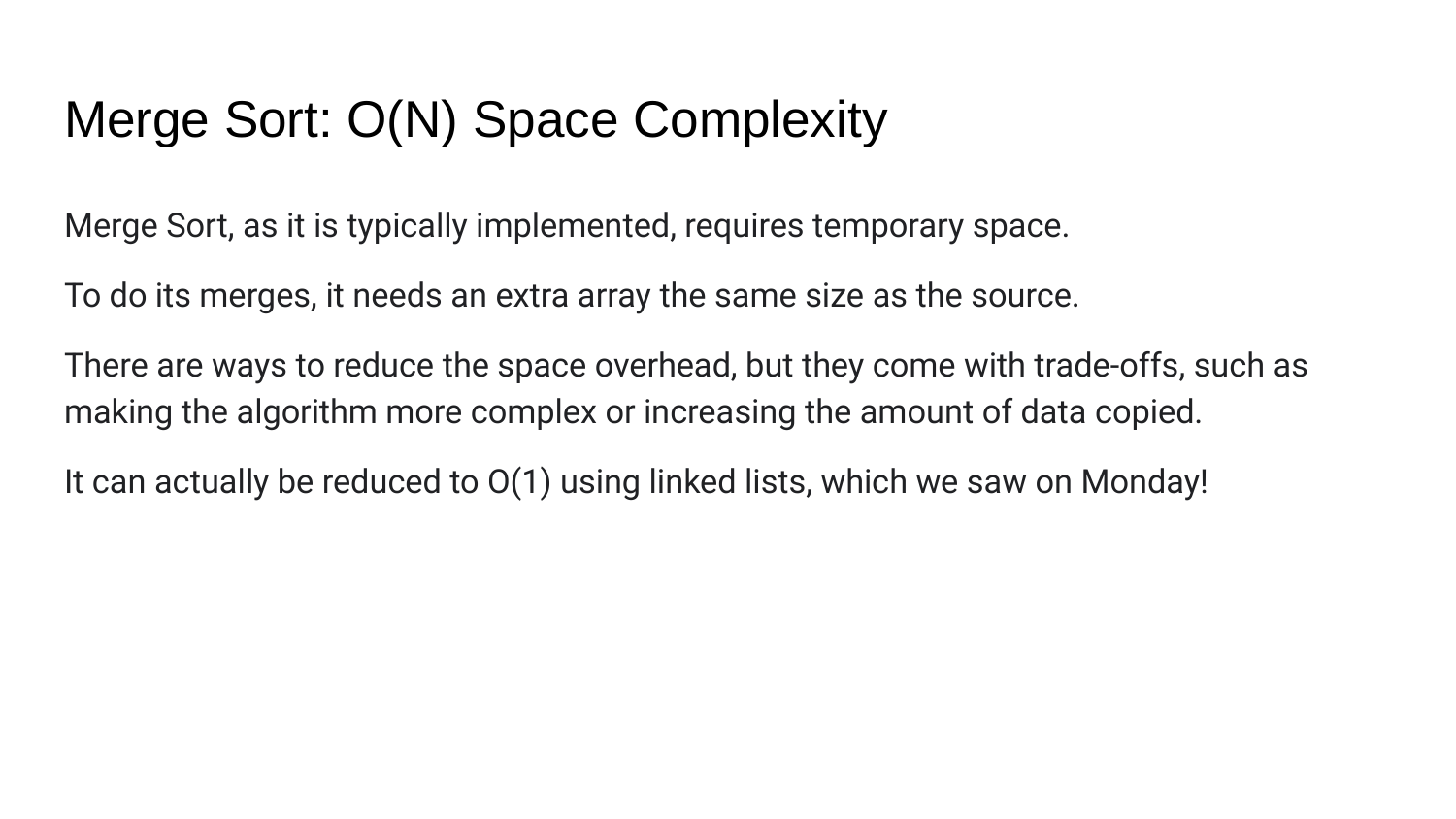

# Merge Sort: O(N) Space Complexity
Merge Sort, as it is typically implemented, requires temporary space.
To do its merges, it needs an extra array the same size as the source.
There are ways to reduce the space overhead, but they come with trade-offs, such as making the algorithm more complex or increasing the amount of data copied.
It can actually be reduced to O(1) using linked lists, which we saw on Monday!